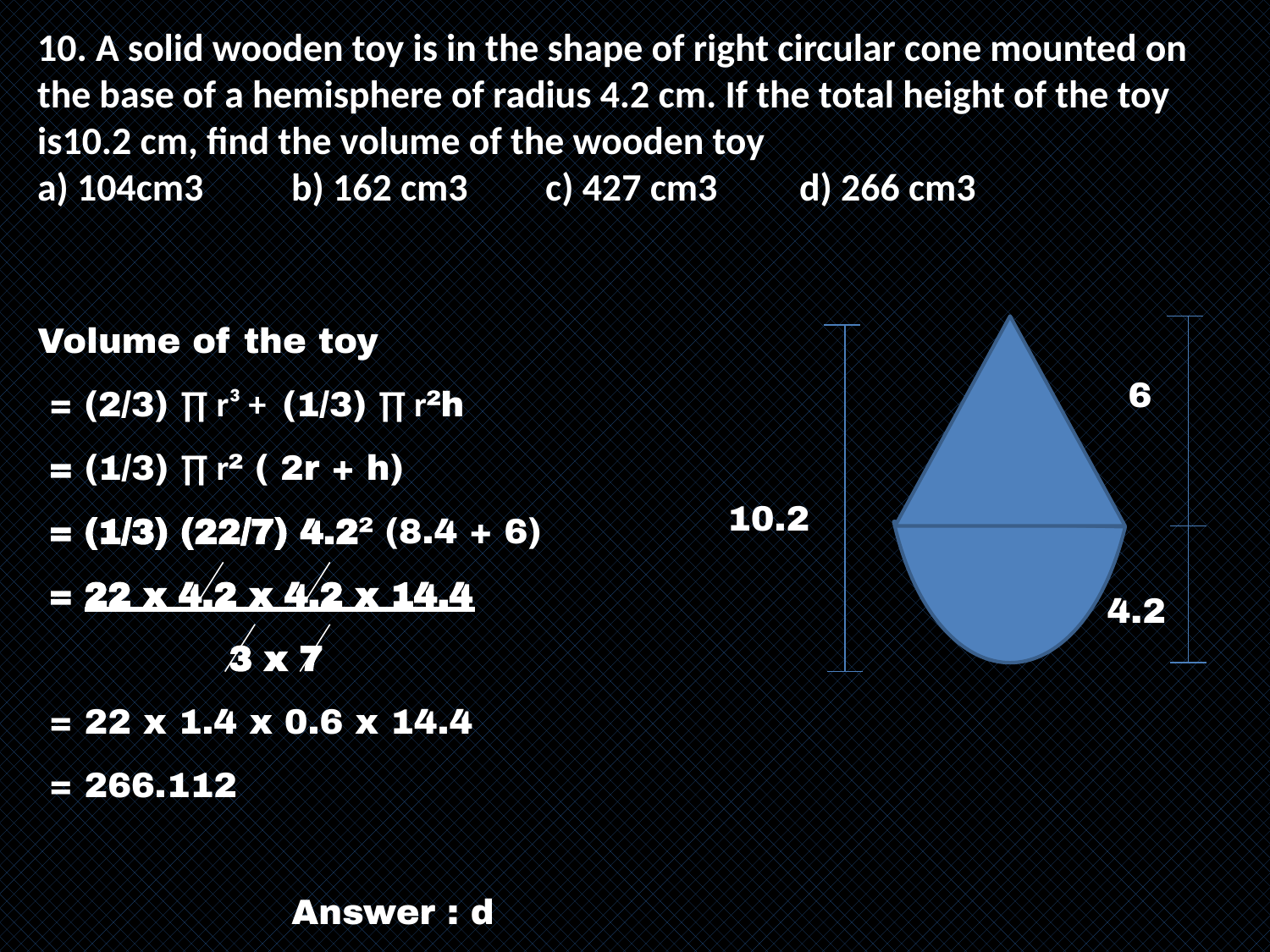

10. A solid wooden toy is in the shape of right circular cone mounted on the base of a hemisphere of radius 4.2 cm. If the total height of the toy is10.2 cm, find the volume of the wooden toy
a) 104cm3	b) 162 cm3	c) 427 cm3	d) 266 cm3

Volume of the toy
 = (2/3) ∏ r³ +  (1/3) ∏ r²h
 = (1/3) ∏ r² ( 2r + h)
 = (1/3) (22/7) 4.2² (8.4 + 6)
 = 22 x 4.2 x 4.2 x 14.4
	        3 x 7
 = 22 x 1.4 x 0.6 x 14.4
 = 266.112

		Answer : d

6
10.2
4.2